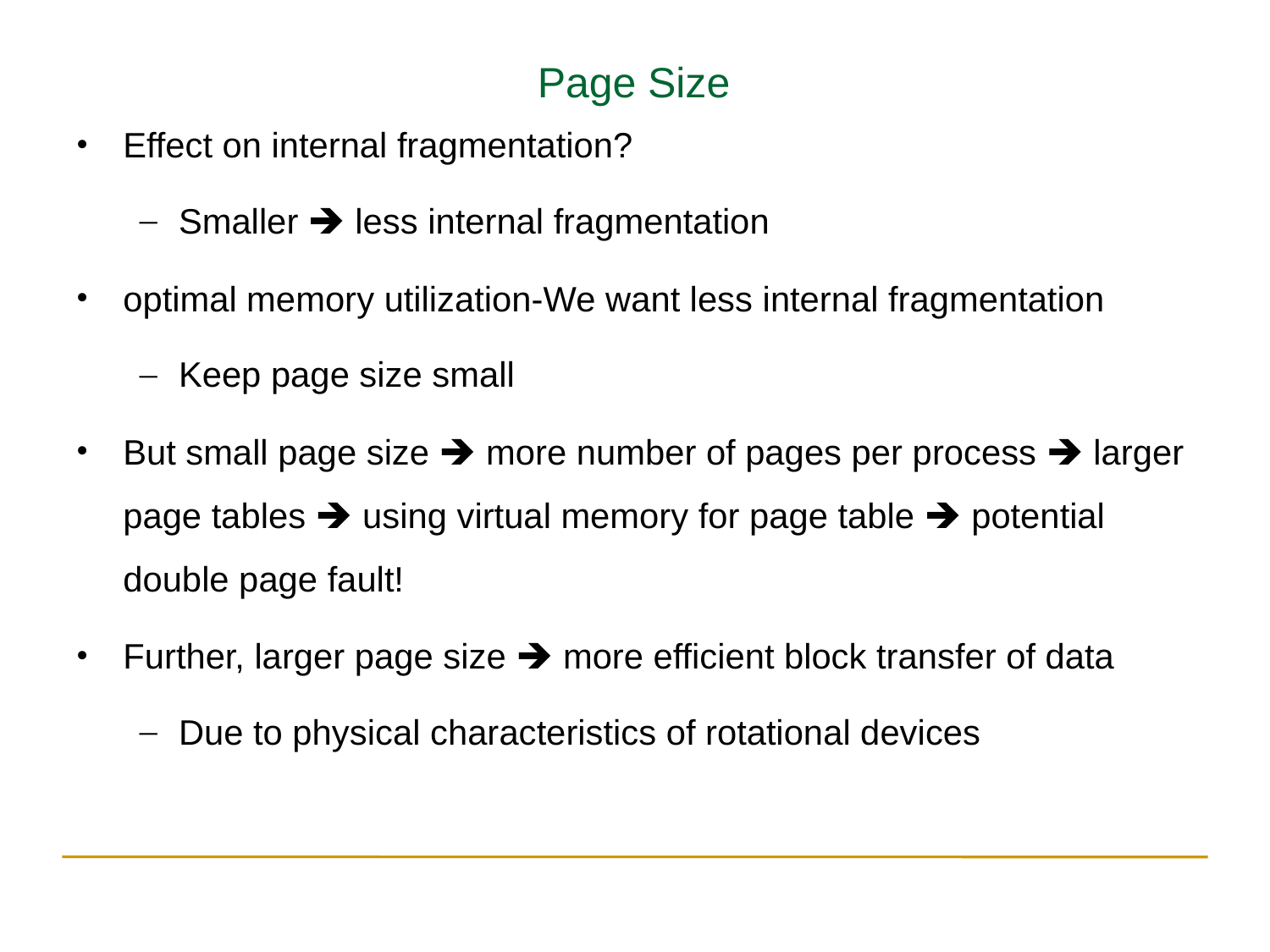

Page Size
Effect on internal fragmentation?
Smaller 🡺 less internal fragmentation
optimal memory utilization-We want less internal fragmentation
Keep page size small
But small page size 🡺 more number of pages per process 🡺 larger page tables 🡺 using virtual memory for page table 🡺 potential double page fault!
Further, larger page size 🡺 more efficient block transfer of data
Due to physical characteristics of rotational devices

Vishal Kaushal